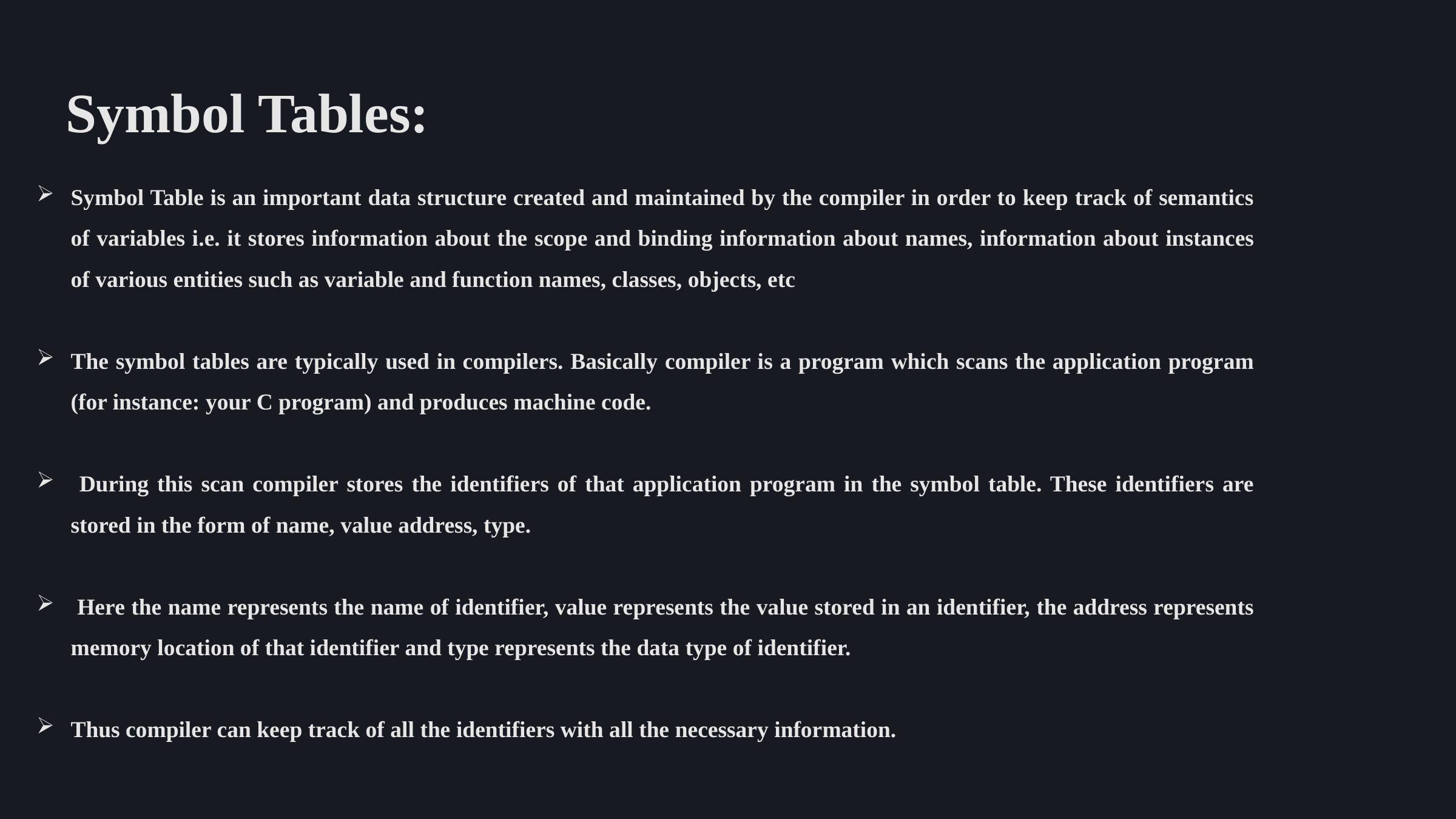

Symbol Tables:
Symbol Table is an important data structure created and maintained by the compiler in order to keep track of semantics of variables i.e. it stores information about the scope and binding information about names, information about instances of various entities such as variable and function names, classes, objects, etc

The symbol tables are typically used in compilers. Basically compiler is a program which scans the application program (for instance: your C program) and produces machine code.

 During this scan compiler stores the identifiers of that application program in the symbol table. These identifiers are stored in the form of name, value address, type.

 Here the name represents the name of identifier, value represents the value stored in an identifier, the address represents memory location of that identifier and type represents the data type of identifier.

Thus compiler can keep track of all the identifiers with all the necessary information.